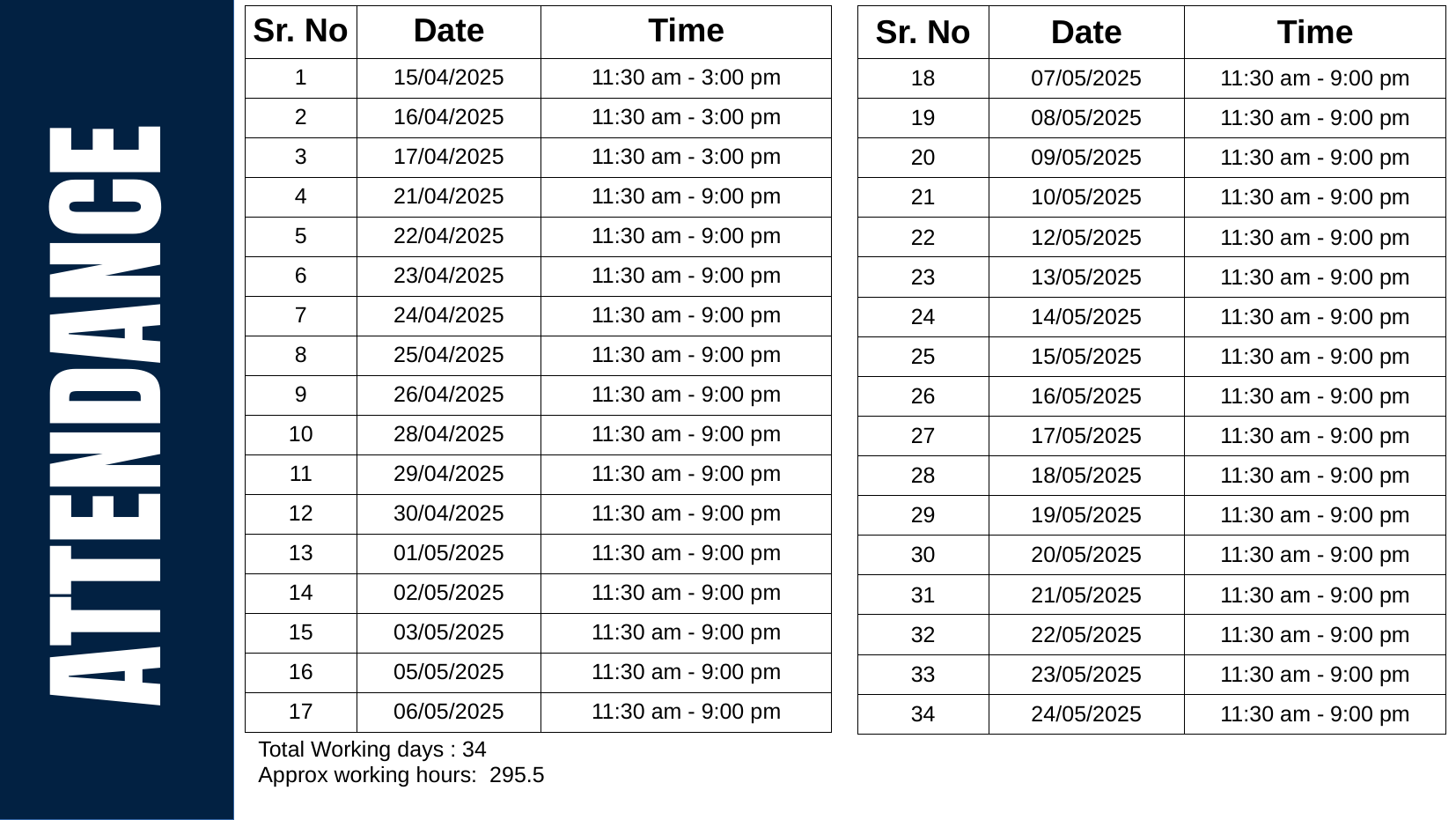

| Sr. No | Date | Time |
| --- | --- | --- |
| 1 | 15/04/2025 | 11:30 am - 3:00 pm |
| 2 | 16/04/2025 | 11:30 am - 3:00 pm |
| 3 | 17/04/2025 | 11:30 am - 3:00 pm |
| 4 | 21/04/2025 | 11:30 am - 9:00 pm |
| 5 | 22/04/2025 | 11:30 am - 9:00 pm |
| 6 | 23/04/2025 | 11:30 am - 9:00 pm |
| 7 | 24/04/2025 | 11:30 am - 9:00 pm |
| 8 | 25/04/2025 | 11:30 am - 9:00 pm |
| 9 | 26/04/2025 | 11:30 am - 9:00 pm |
| 10 | 28/04/2025 | 11:30 am - 9:00 pm |
| 11 | 29/04/2025 | 11:30 am - 9:00 pm |
| 12 | 30/04/2025 | 11:30 am - 9:00 pm |
| 13 | 01/05/2025 | 11:30 am - 9:00 pm |
| 14 | 02/05/2025 | 11:30 am - 9:00 pm |
| 15 | 03/05/2025 | 11:30 am - 9:00 pm |
| 16 | 05/05/2025 | 11:30 am - 9:00 pm |
| 17 | 06/05/2025 | 11:30 am - 9:00 pm |
| Sr. No | Date | Time |
| --- | --- | --- |
| 18 | 07/05/2025 | 11:30 am - 9:00 pm |
| 19 | 08/05/2025 | 11:30 am - 9:00 pm |
| 20 | 09/05/2025 | 11:30 am - 9:00 pm |
| 21 | 10/05/2025 | 11:30 am - 9:00 pm |
| 22 | 12/05/2025 | 11:30 am - 9:00 pm |
| 23 | 13/05/2025 | 11:30 am - 9:00 pm |
| 24 | 14/05/2025 | 11:30 am - 9:00 pm |
| 25 | 15/05/2025 | 11:30 am - 9:00 pm |
| 26 | 16/05/2025 | 11:30 am - 9:00 pm |
| 27 | 17/05/2025 | 11:30 am - 9:00 pm |
| 28 | 18/05/2025 | 11:30 am - 9:00 pm |
| 29 | 19/05/2025 | 11:30 am - 9:00 pm |
| 30 | 20/05/2025 | 11:30 am - 9:00 pm |
| 31 | 21/05/2025 | 11:30 am - 9:00 pm |
| 32 | 22/05/2025 | 11:30 am - 9:00 pm |
| 33 | 23/05/2025 | 11:30 am - 9:00 pm |
| 34 | 24/05/2025 | 11:30 am - 9:00 pm |
ATTENDANCE
Total Working days : 34
Approx working hours:  295.5